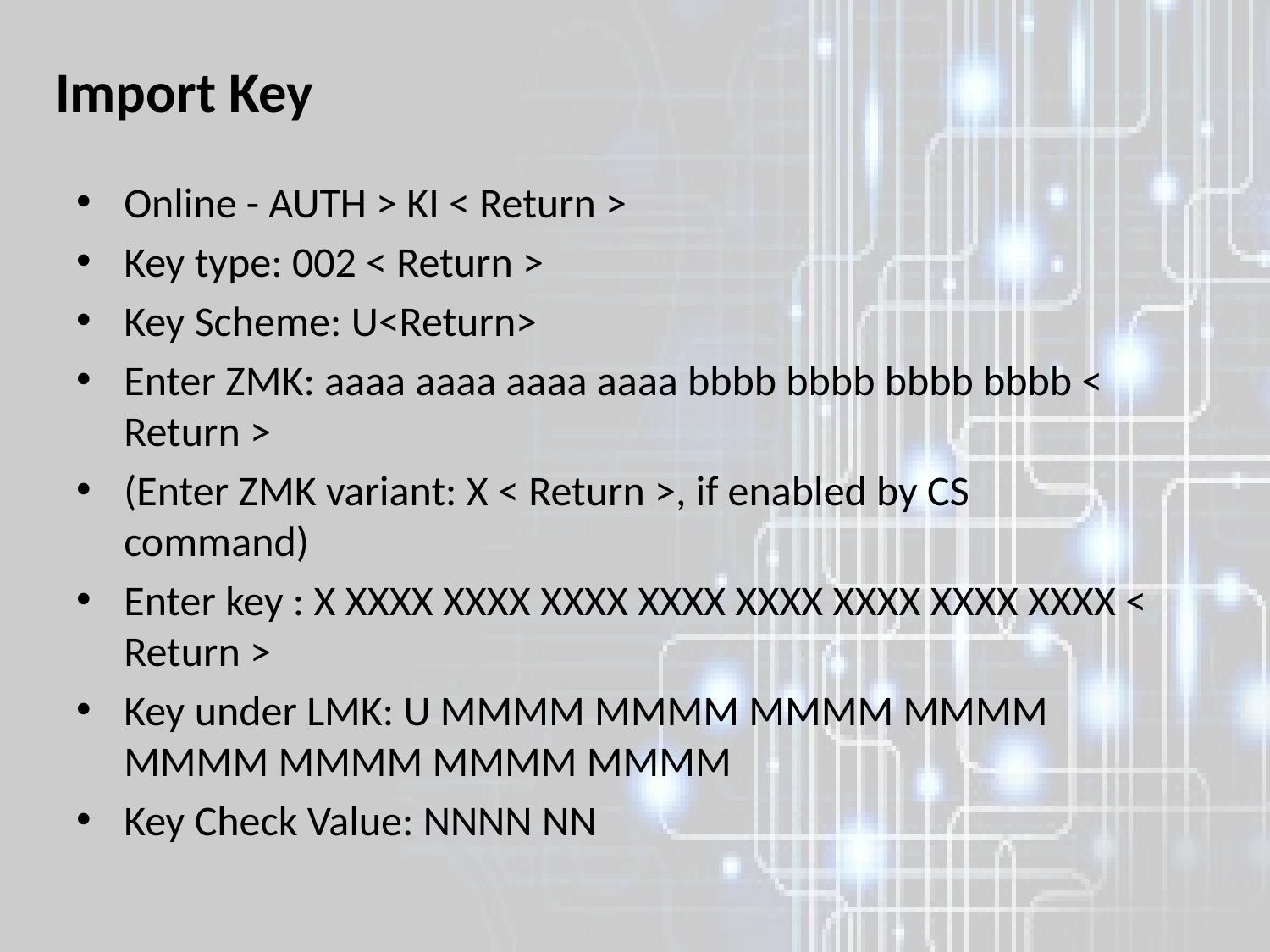

# Import Key
Online - AUTH > KI < Return >
Key type: 002 < Return >
Key Scheme: U<Return>
Enter ZMK: aaaa aaaa aaaa aaaa bbbb bbbb bbbb bbbb < Return >
(Enter ZMK variant: X < Return >, if enabled by CS command)
Enter key : X XXXX XXXX XXXX XXXX XXXX XXXX XXXX XXXX < Return >
Key under LMK: U MMMM MMMM MMMM MMMM MMMM MMMM MMMM MMMM
Key Check Value: NNNN NN